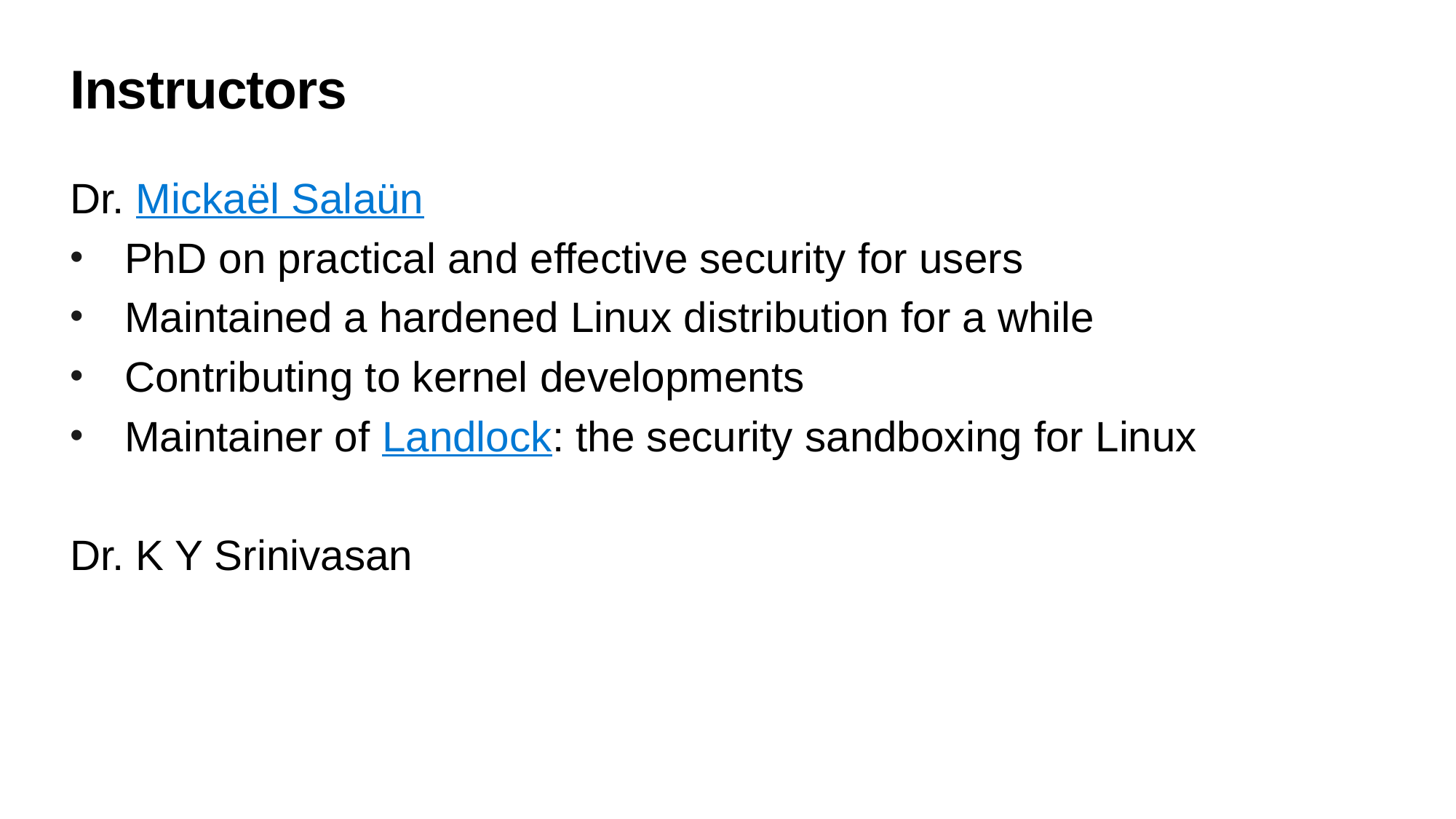

# Instructors
Dr. Mickaël Salaün
PhD on practical and effective security for users
Maintained a hardened Linux distribution for a while
Contributing to kernel developments
Maintainer of Landlock: the security sandboxing for Linux

Dr. K Y Srinivasan